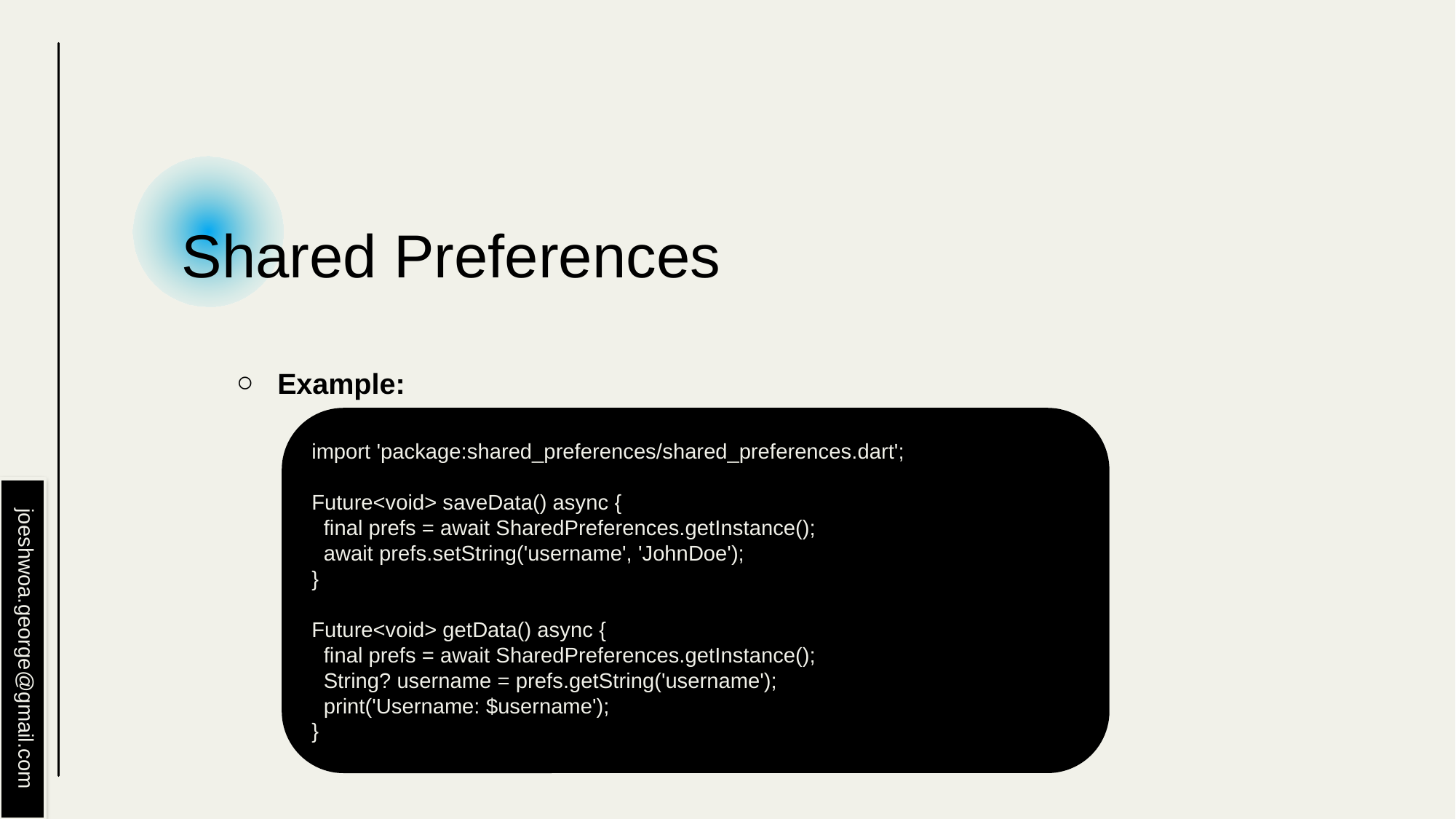

# Shared Preferences
Example:
import 'package:shared_preferences/shared_preferences.dart';

Future<void> saveData() async {
  final prefs = await SharedPreferences.getInstance();
  await prefs.setString('username', 'JohnDoe');
}

Future<void> getData() async {
  final prefs = await SharedPreferences.getInstance();
  String? username = prefs.getString('username');
  print('Username: $username');
}
joeshwoa.george@gmail.com